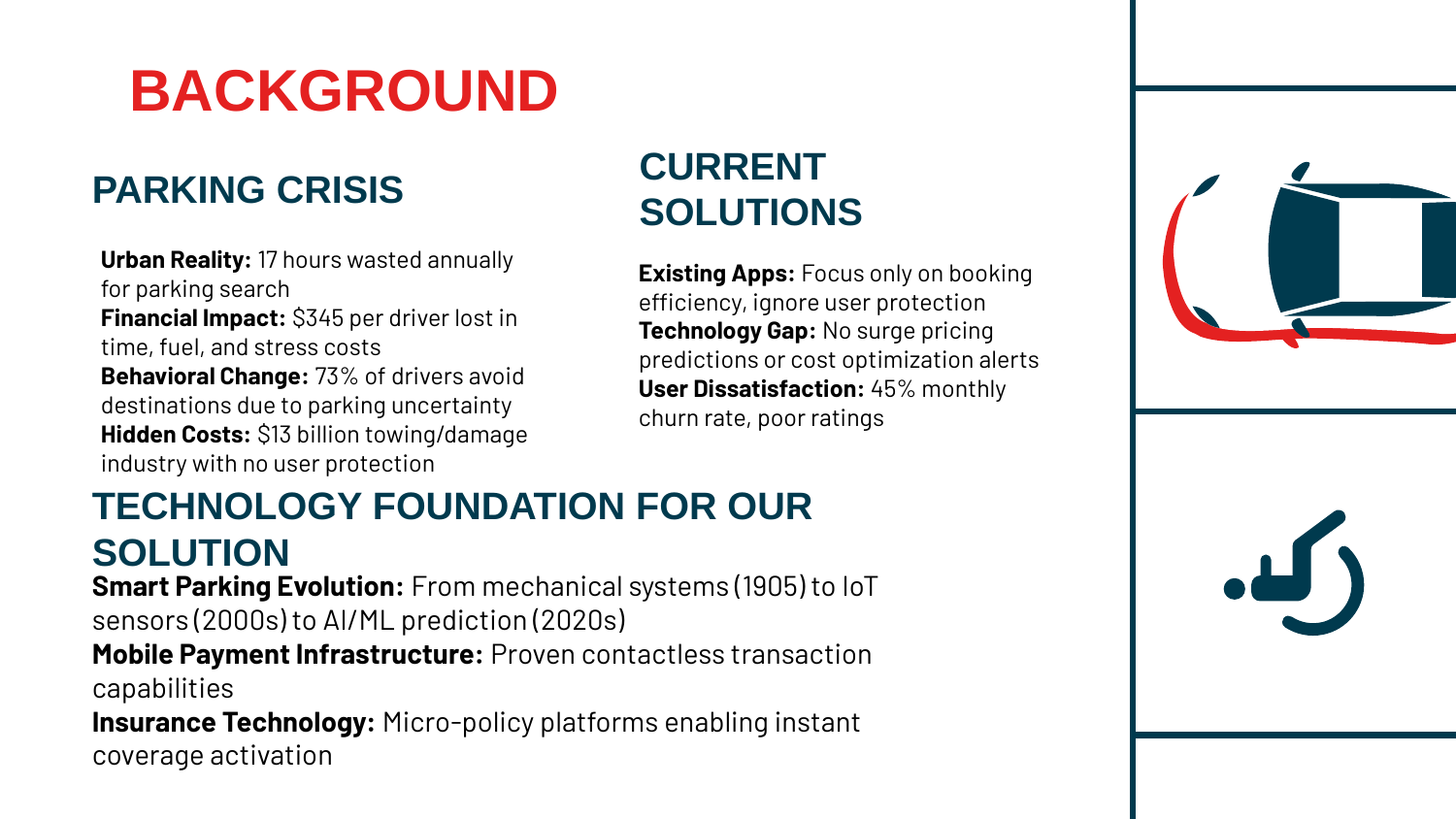

# BACKGROUND
PARKING CRISIS
CURRENT SOLUTIONS

Urban Reality: 17 hours wasted annually for parking search
Financial Impact: $345 per driver lost in time, fuel, and stress costs
Behavioral Change: 73% of drivers avoid destinations due to parking uncertainty
Hidden Costs: $13 billion towing/damage industry with no user protection

Existing Apps: Focus only on booking efficiency, ignore user protection
Technology Gap: No surge pricing predictions or cost optimization alerts
User Dissatisfaction: 45% monthly churn rate, poor ratings

TECHNOLOGY FOUNDATION FOR OUR SOLUTION

Smart Parking Evolution: From mechanical systems (1905) to IoT sensors (2000s) to AI/ML prediction (2020s)
Mobile Payment Infrastructure: Proven contactless transaction capabilities
Insurance Technology: Micro-policy platforms enabling instant coverage activation